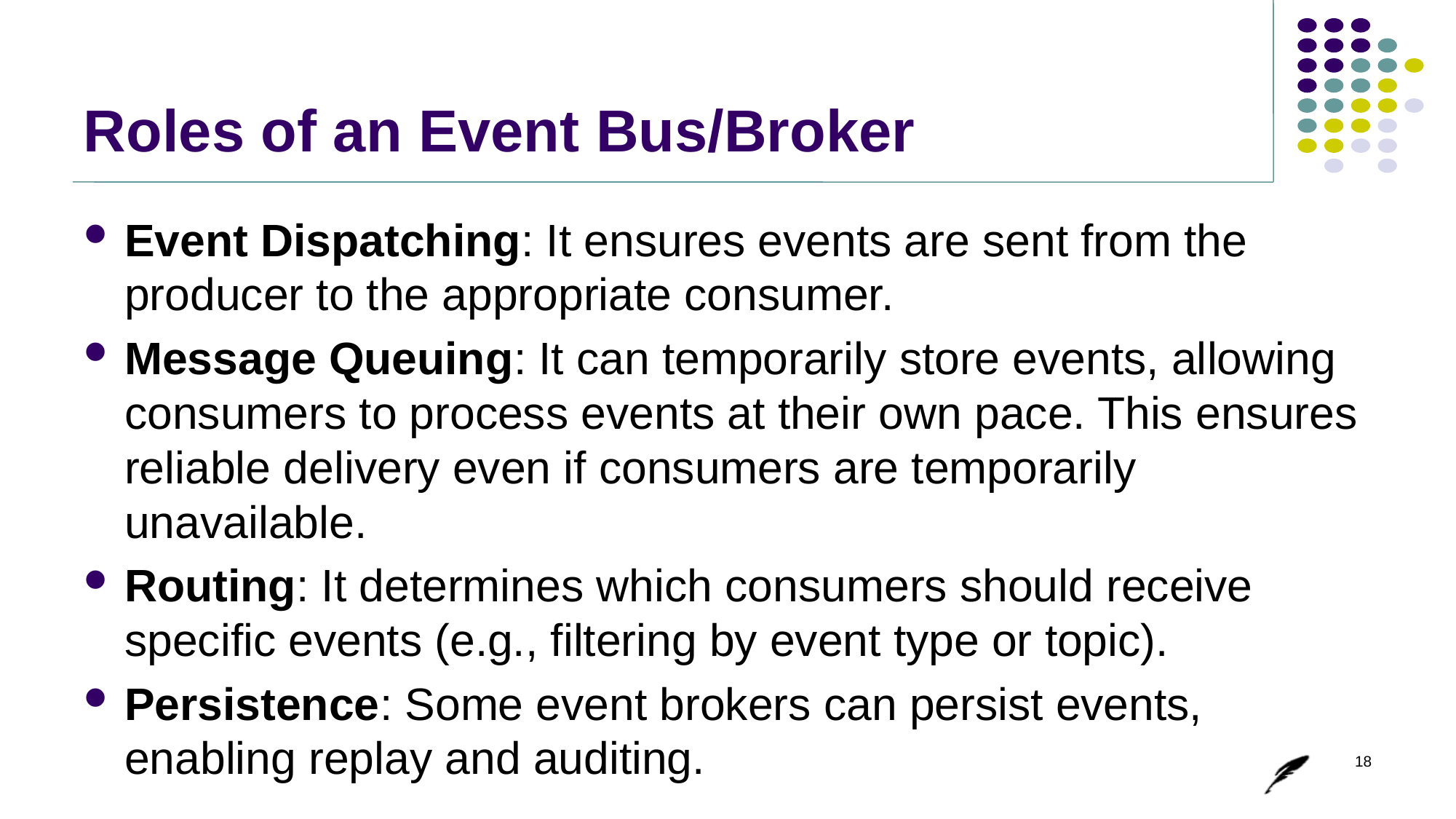

# Roles of an Event Bus/Broker
Event Dispatching: It ensures events are sent from the producer to the appropriate consumer.
Message Queuing: It can temporarily store events, allowing consumers to process events at their own pace. This ensures reliable delivery even if consumers are temporarily unavailable.
Routing: It determines which consumers should receive specific events (e.g., filtering by event type or topic).
Persistence: Some event brokers can persist events, enabling replay and auditing.

18